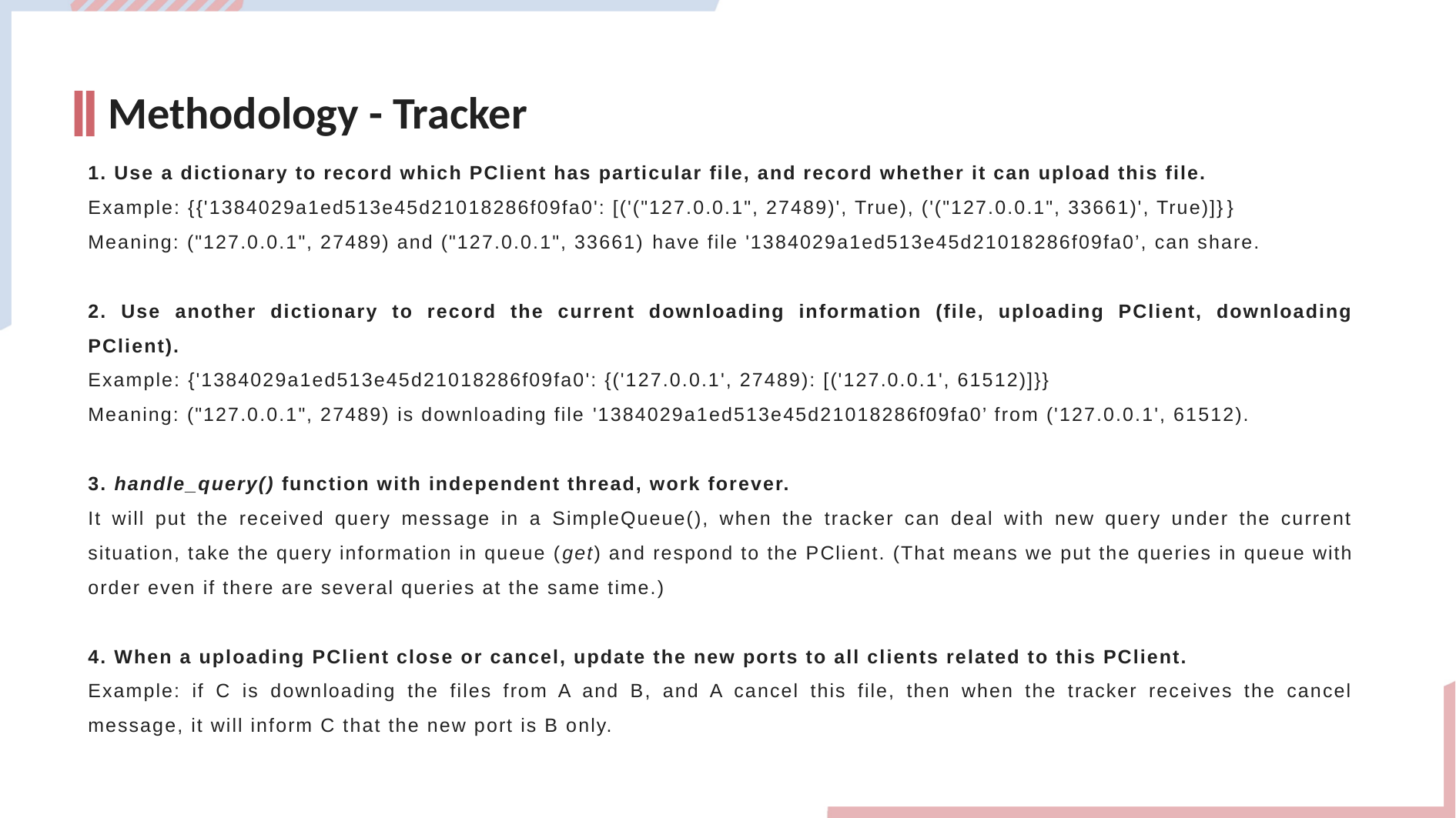

Methodology - Tracker

1. Use a dictionary to record which PClient has particular file, and record whether it can upload this file.
Example: {{'1384029a1ed513e45d21018286f09fa0': [('("127.0.0.1", 27489)', True), ('("127.0.0.1", 33661)', True)]}}
Meaning: ("127.0.0.1", 27489) and ("127.0.0.1", 33661) have file '1384029a1ed513e45d21018286f09fa0’, can share.

2. Use another dictionary to record the current downloading information (file, uploading PClient, downloading PClient).
Example: {'1384029a1ed513e45d21018286f09fa0': {('127.0.0.1', 27489): [('127.0.0.1', 61512)]}}
Meaning: ("127.0.0.1", 27489) is downloading file '1384029a1ed513e45d21018286f09fa0’ from ('127.0.0.1', 61512).

3. handle_query() function with independent thread, work forever.
It will put the received query message in a SimpleQueue(), when the tracker can deal with new query under the current situation, take the query information in queue (get) and respond to the PClient. (That means we put the queries in queue with order even if there are several queries at the same time.)

4. When a uploading PClient close or cancel, update the new ports to all clients related to this PClient.
Example: if C is downloading the files from A and B, and A cancel this file, then when the tracker receives the cancel message, it will inform C that the new port is B only.